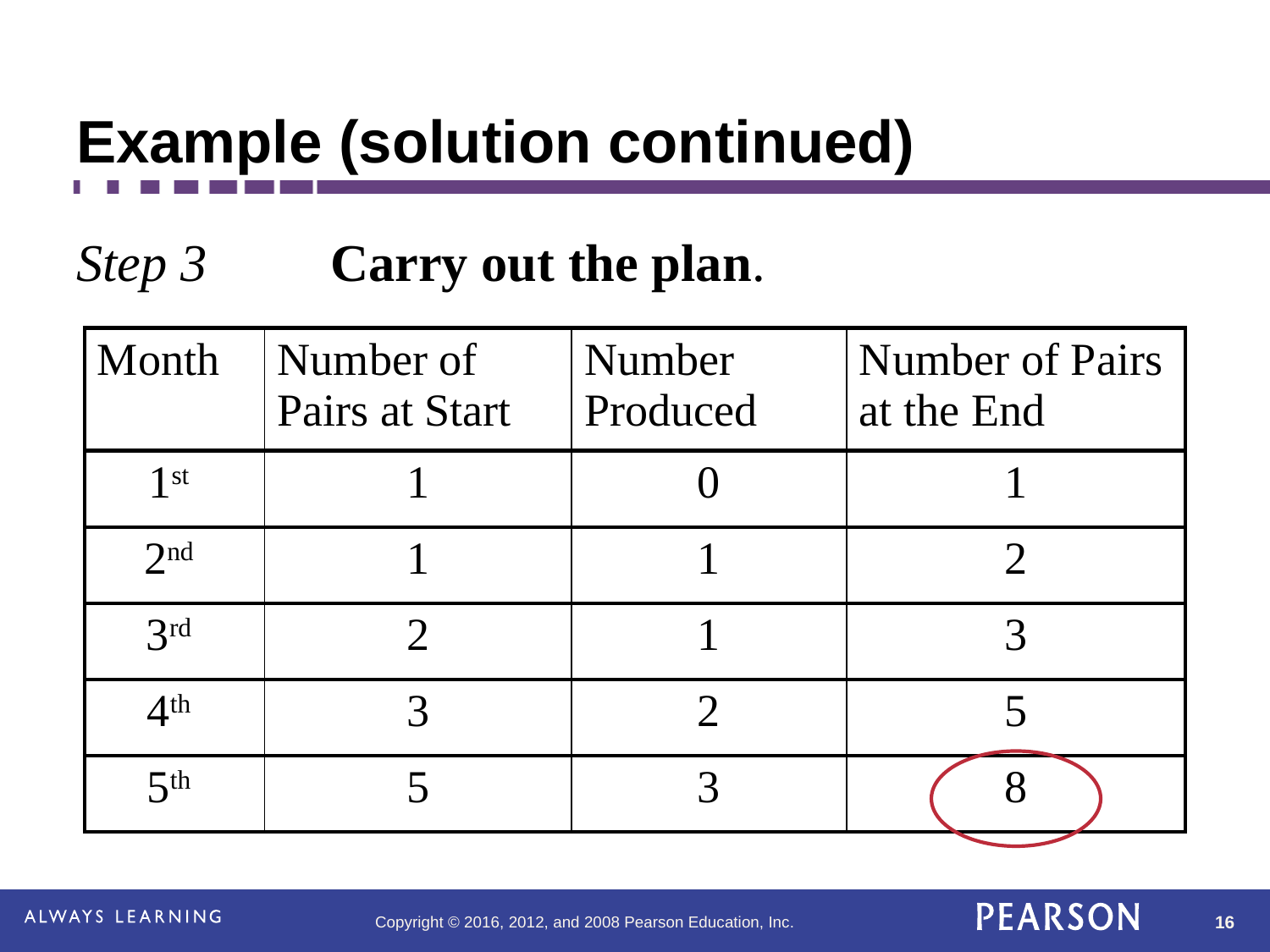

# Example (solution continued)
Step 3	Carry out the plan.
| Month | Number of Pairs at Start | Number Produced | Number of Pairs at the End |
| --- | --- | --- | --- |
| 1st | 1 | 0 | 1 |
| 2nd | 1 | 1 | 2 |
| 3rd | 2 | 1 | 3 |
| 4th | 3 | 2 | 5 |
| 5th | 5 | 3 | 8 |